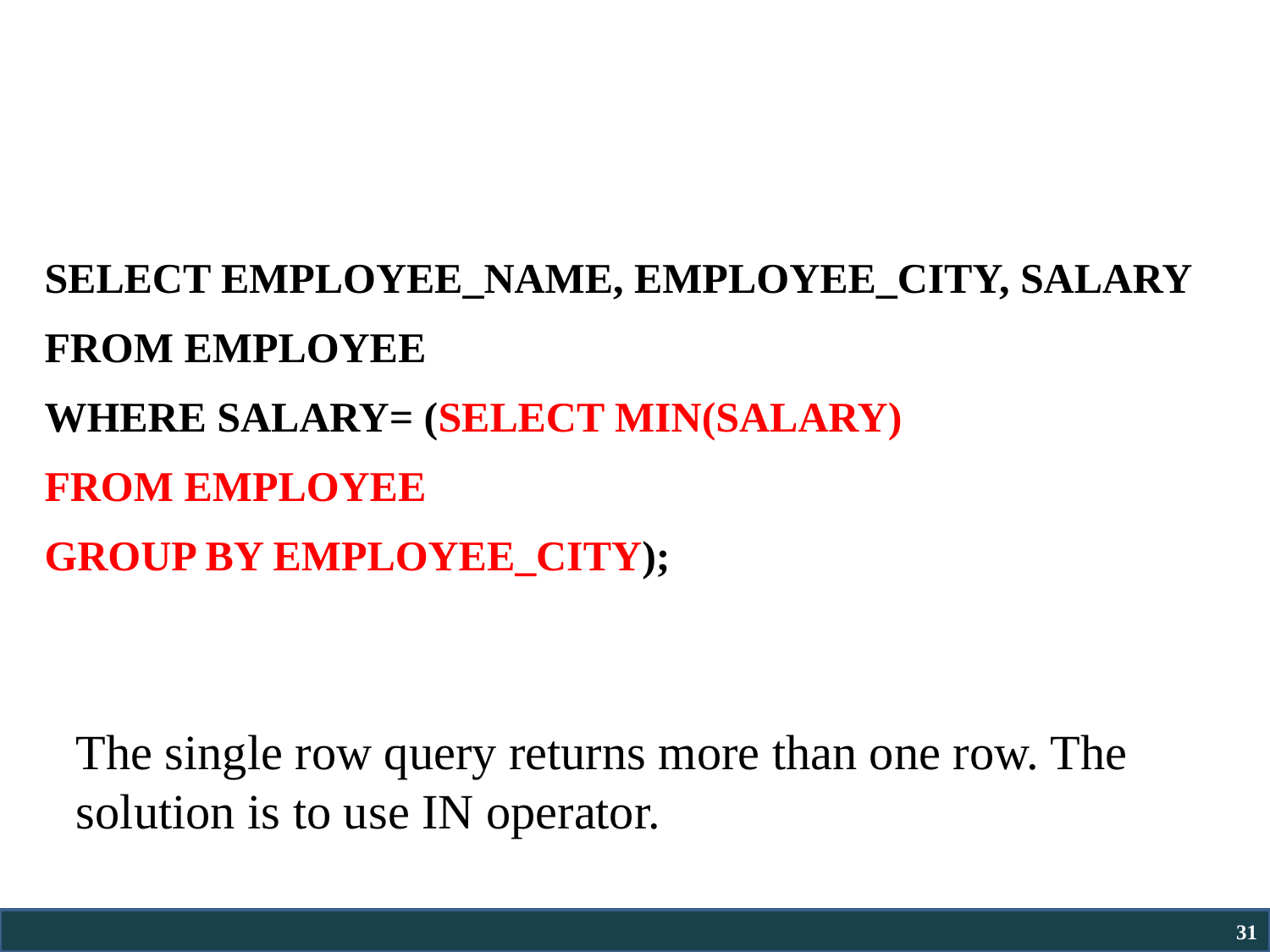

#
SELECT EMPLOYEE_NAME, EMPLOYEE_CITY, SALARY
FROM EMPLOYEE
WHERE SALARY= (SELECT MIN(SALARY)
FROM EMPLOYEE
GROUP BY EMPLOYEE_CITY);

The single row query returns more than one row. The solution is to use IN operator.
31